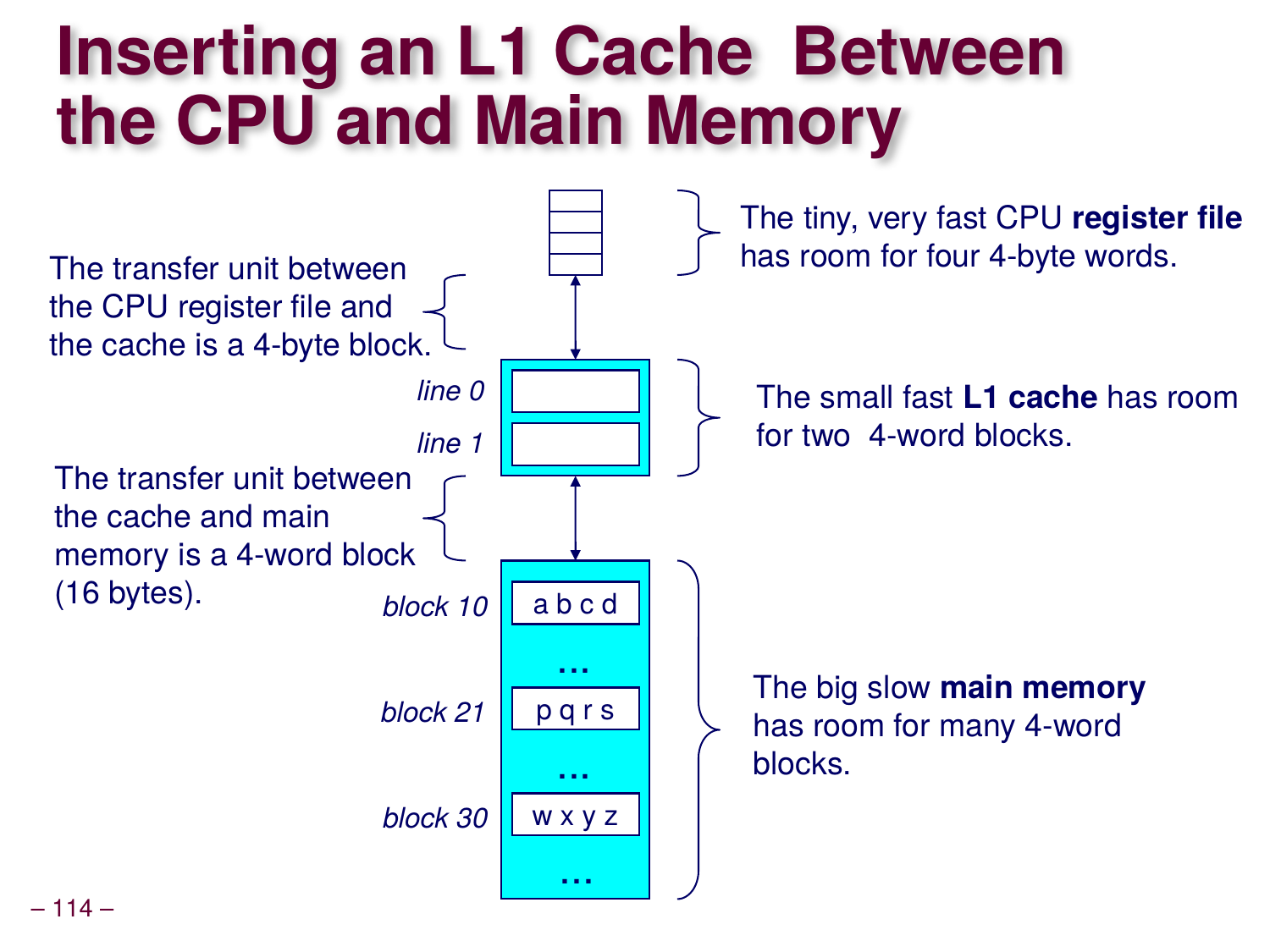

# Inserting an L1 Cache  Between the CPU and Main Memory

The tiny, very fast CPU register file
has room for four 4-byte words.

The transfer unit between
the CPU register file and
the cache is a 4-byte block.

line 0
The small fast L1 cache has room
for two  4-word blocks.

line 1

The transfer unit between
the cache and main
memory is a 4-word block
(16 bytes).

block 10
a b c d
...
The big slow main memory
has room for many 4-word
blocks.
block 21
p q r s
...
block 30
w x y z
...